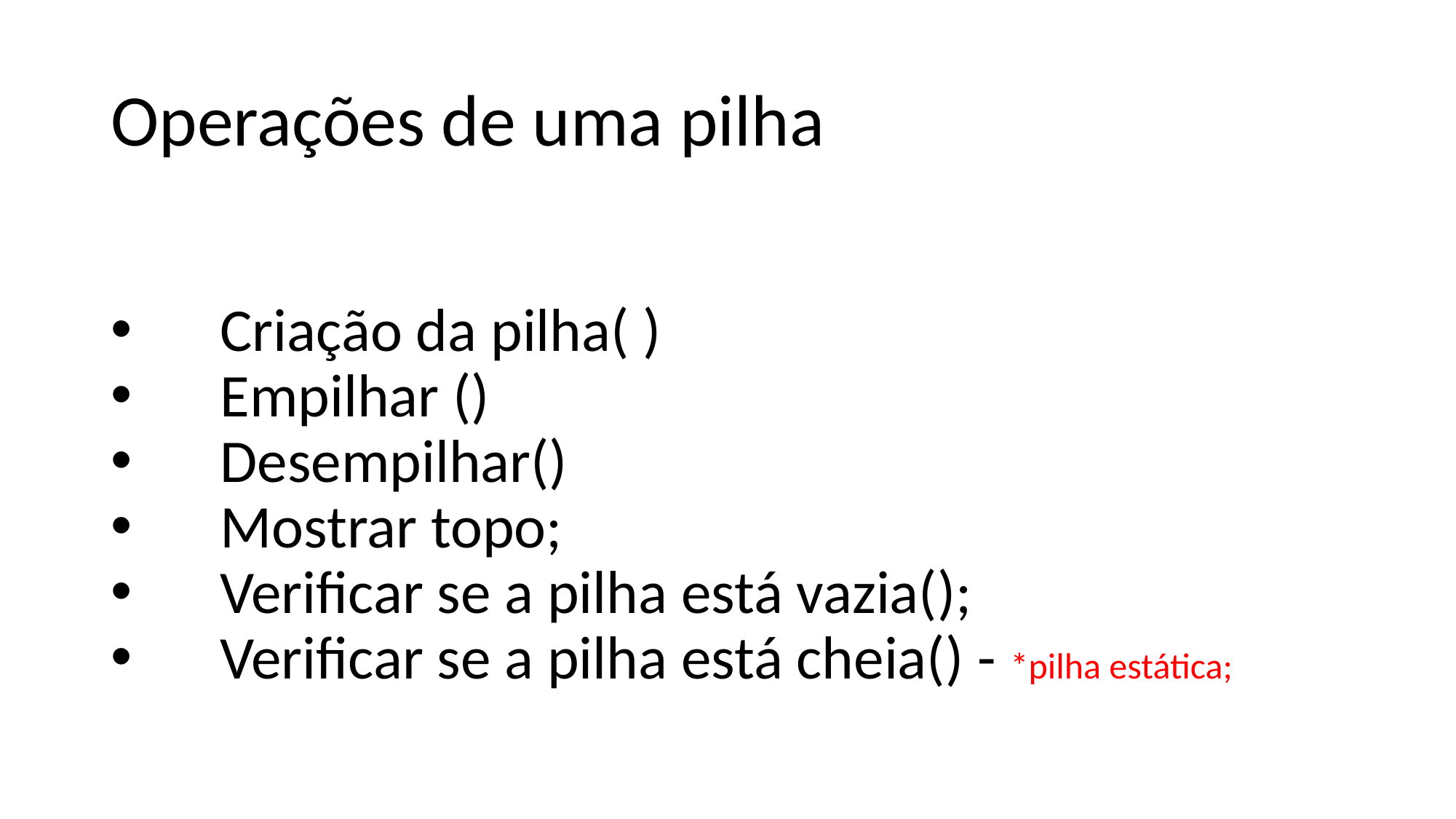

# Operações de uma pilha
Criação da pilha( )
Empilhar ()
Desempilhar()
Mostrar topo;
Verificar se a pilha está vazia();
Verificar se a pilha está cheia() - *pilha estática;